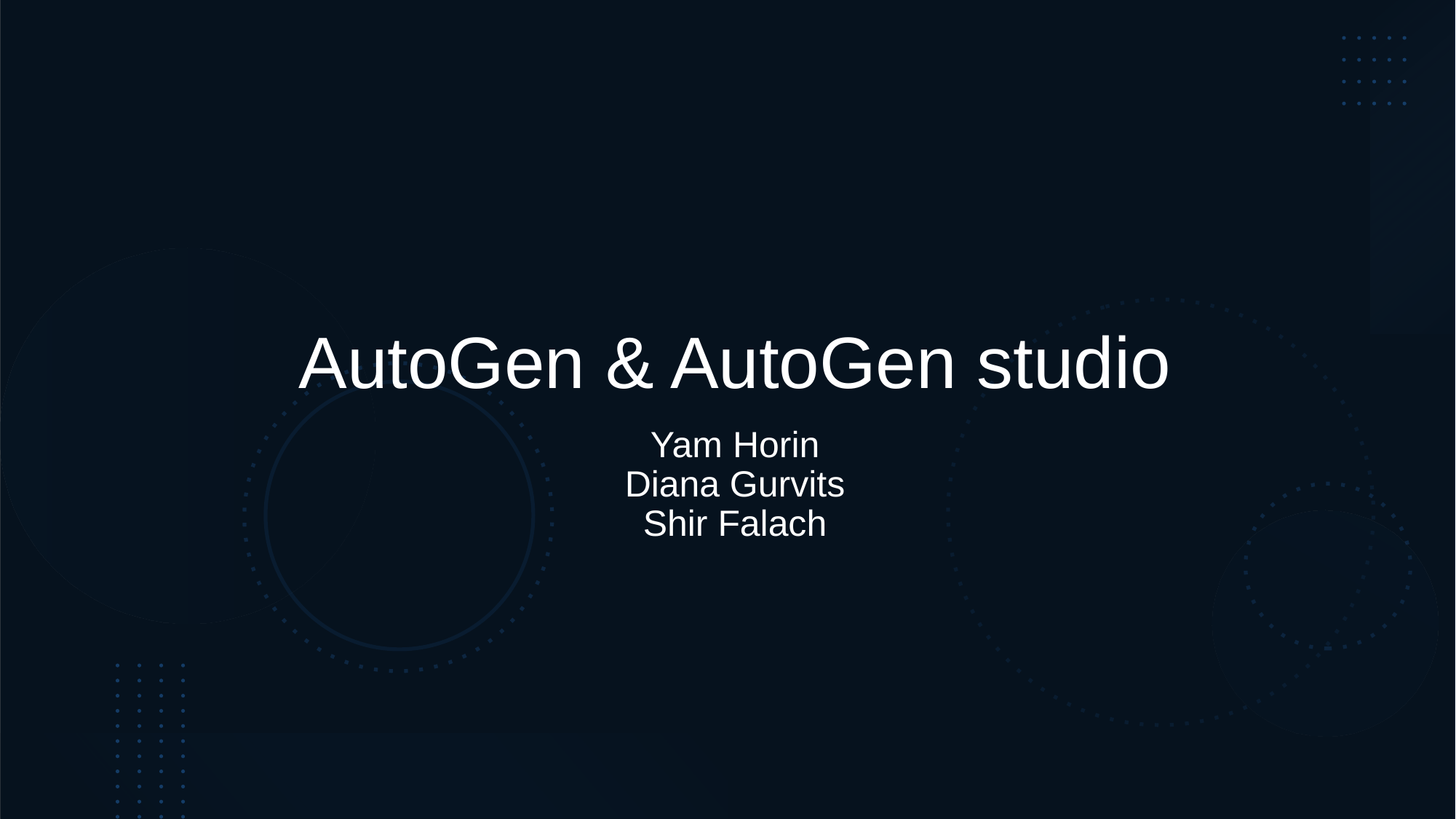

# AutoGen & AutoGen studio

Yam Horin
Diana Gurvits
Shir Falach